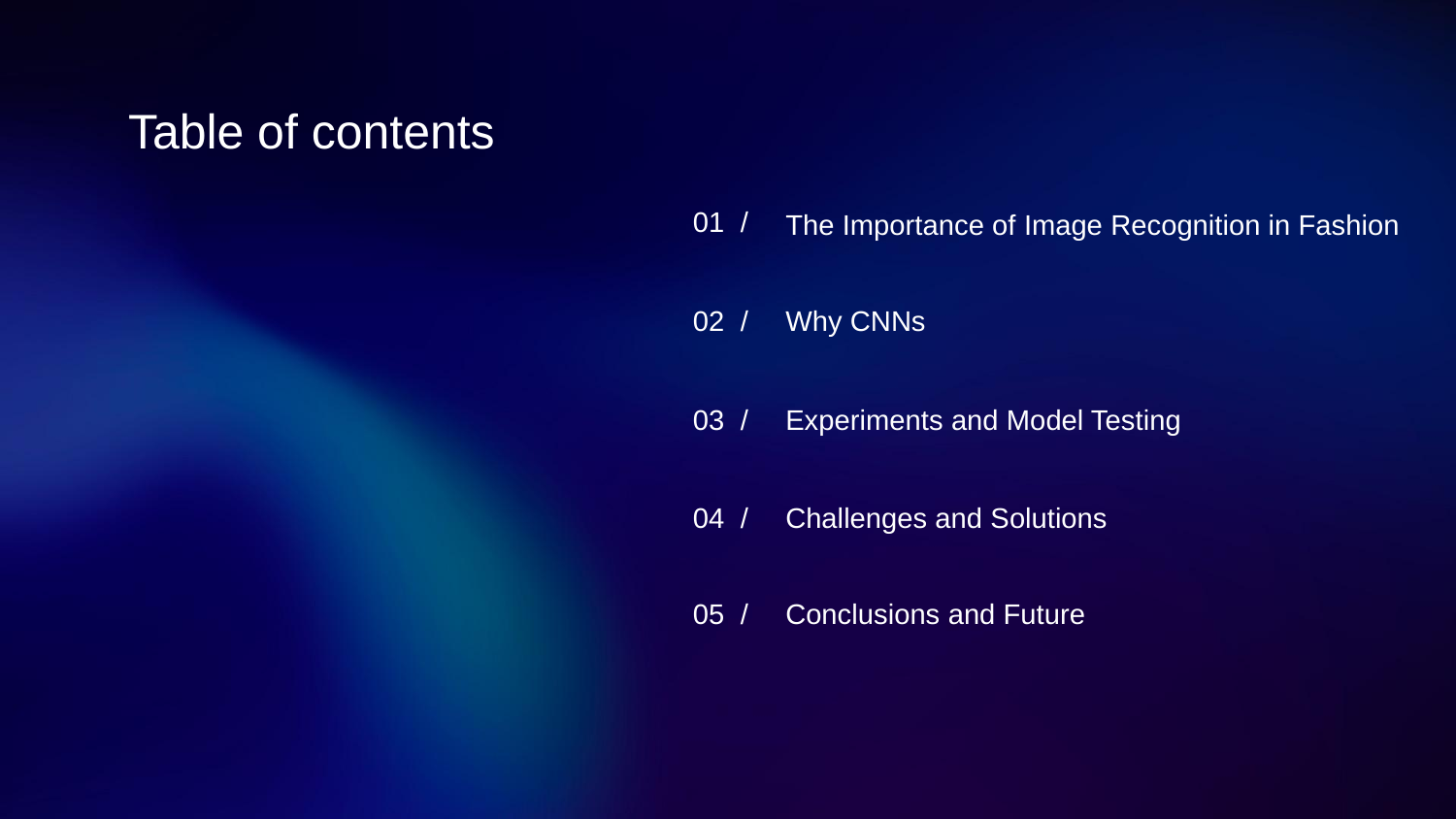

# Table of contents

01  /
The Importance of Image Recognition in Fashion
02  /
Why CNNs
03  /
Experiments and Model Testing
04  /
Challenges and Solutions
05  /
Conclusions and Future